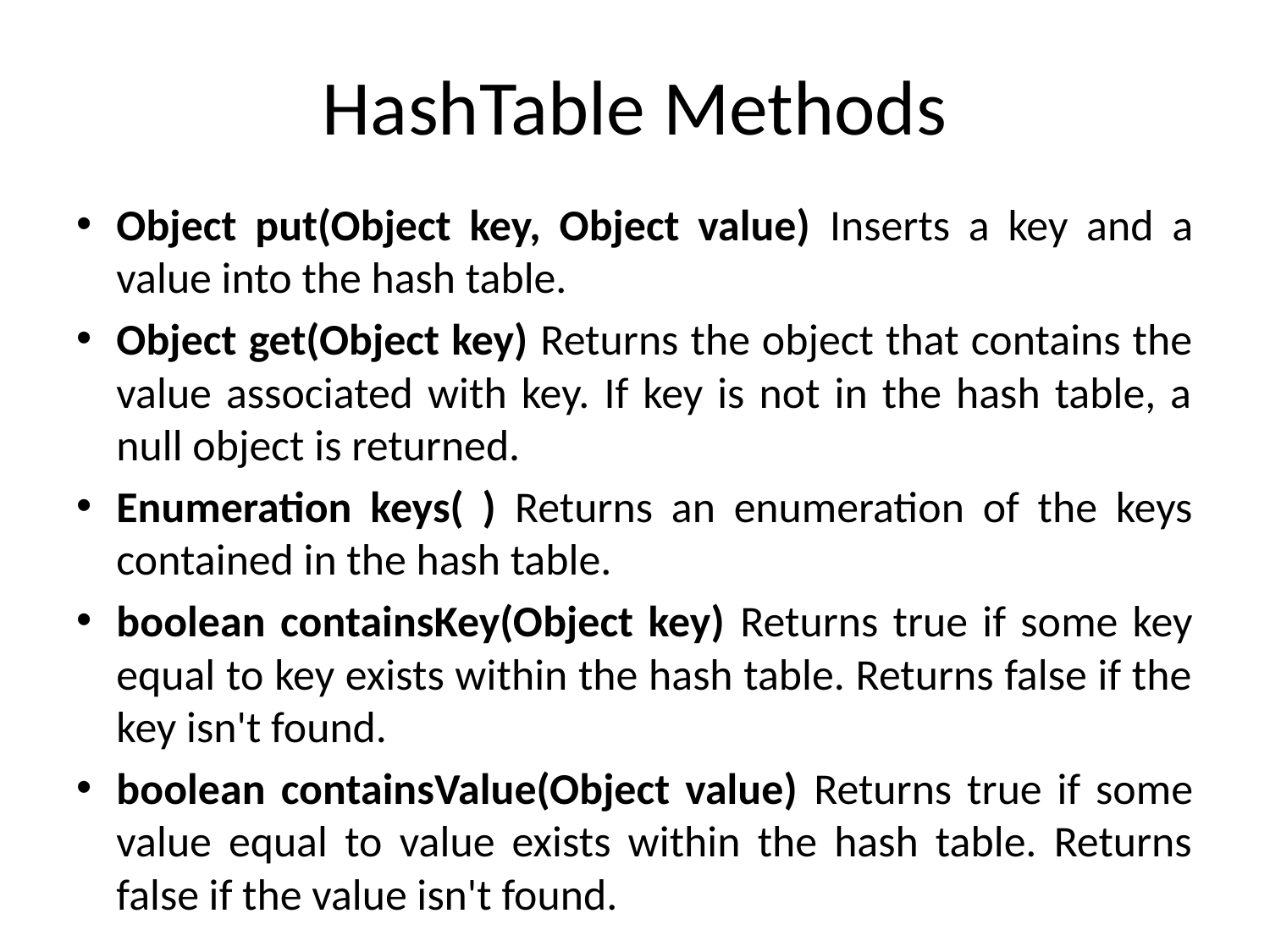

# HashTable Methods
Object put(Object key, Object value) Inserts a key and a value into the hash table.
Object get(Object key) Returns the object that contains the value associated with key. If key is not in the hash table, a null object is returned.
Enumeration keys( ) Returns an enumeration of the keys contained in the hash table.
boolean containsKey(Object key) Returns true if some key equal to key exists within the hash table. Returns false if the key isn't found.
boolean containsValue(Object value) Returns true if some value equal to value exists within the hash table. Returns false if the value isn't found.